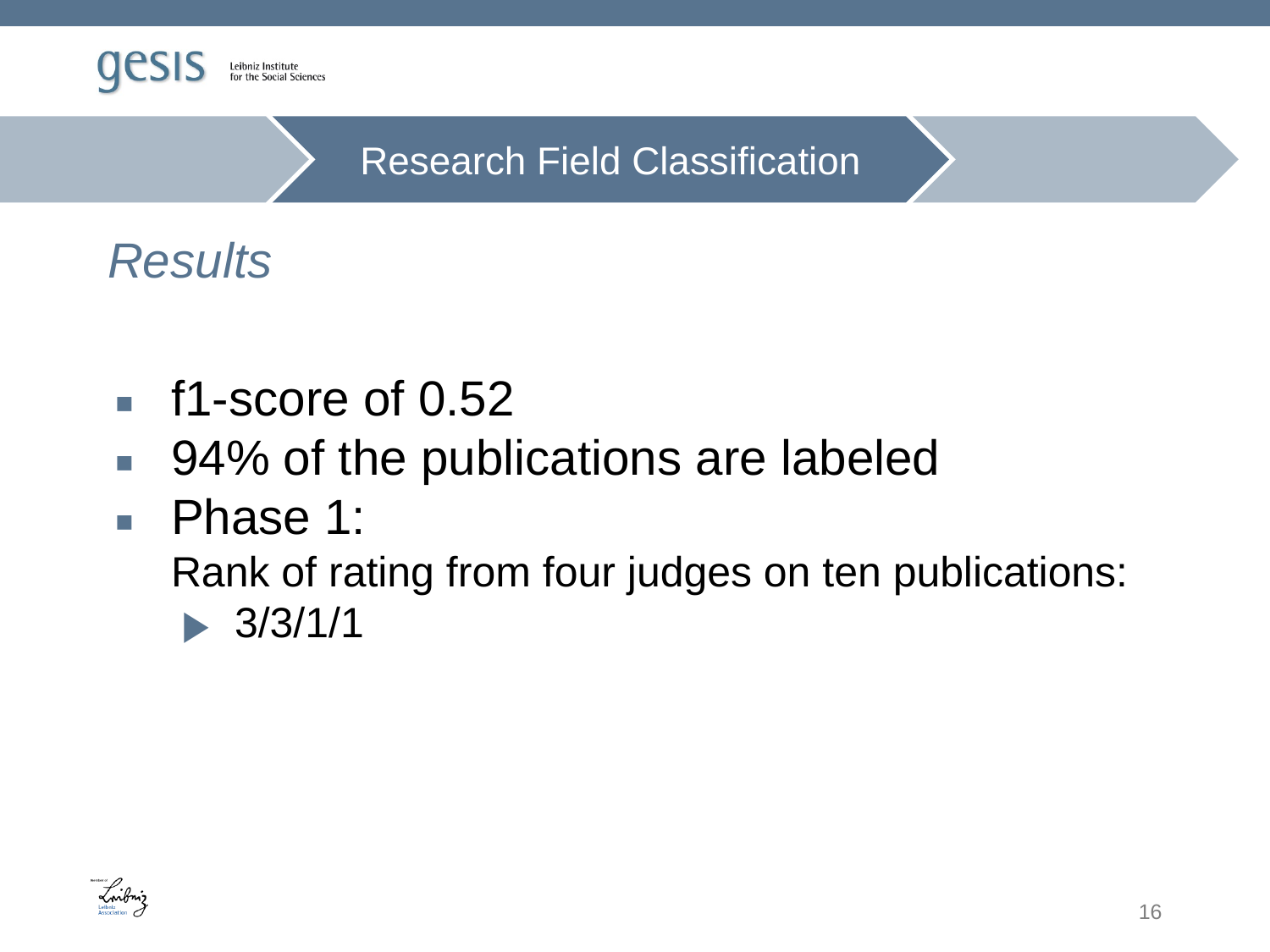

Research Field Classification

Results

f1-score of 0.52
94% of the publications are labeled
Phase 1:
Rank of rating from four judges on ten publications:
3/3/1/1
16